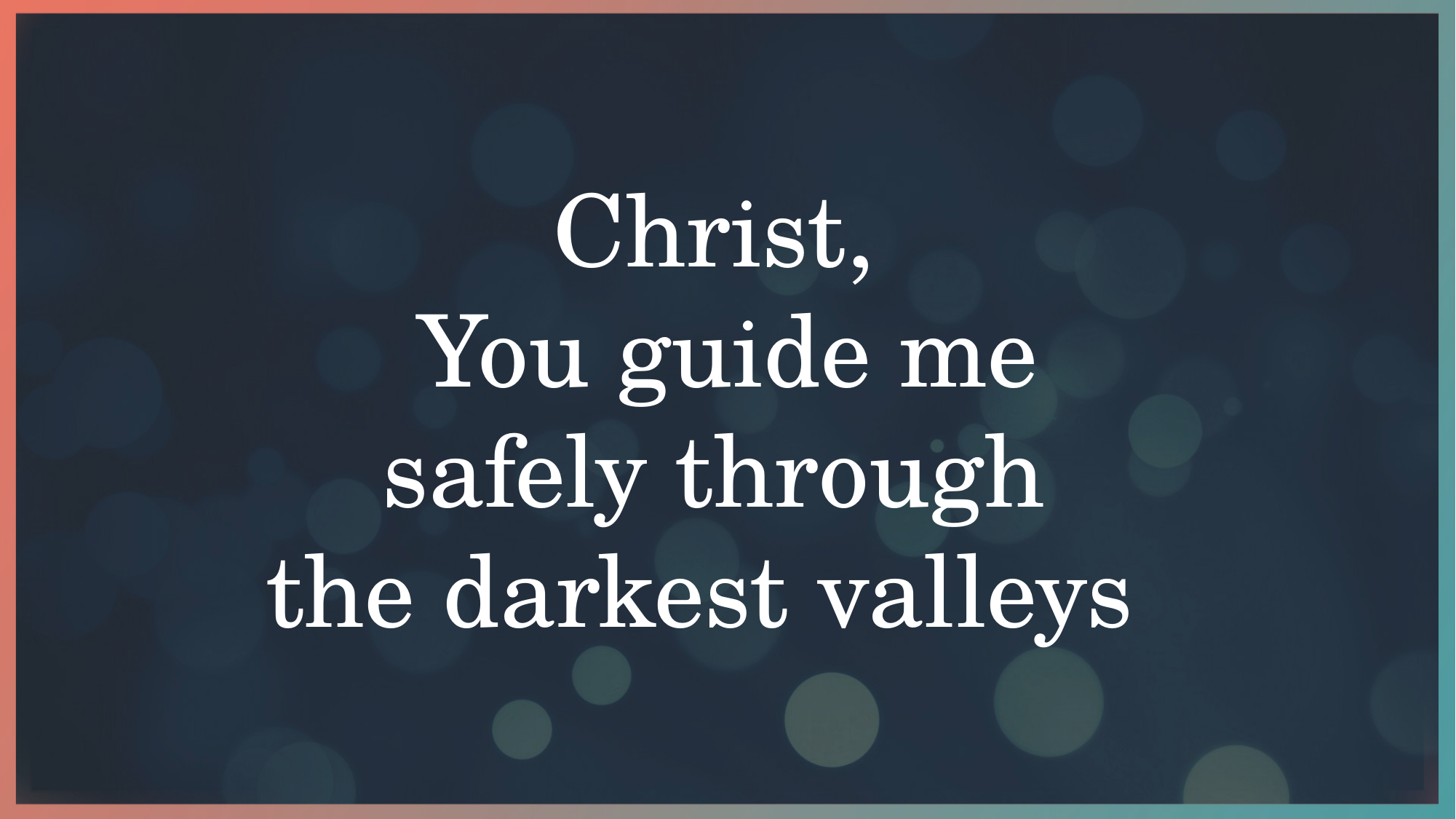

Christ,
You guide me
safely through
the darkest valleys